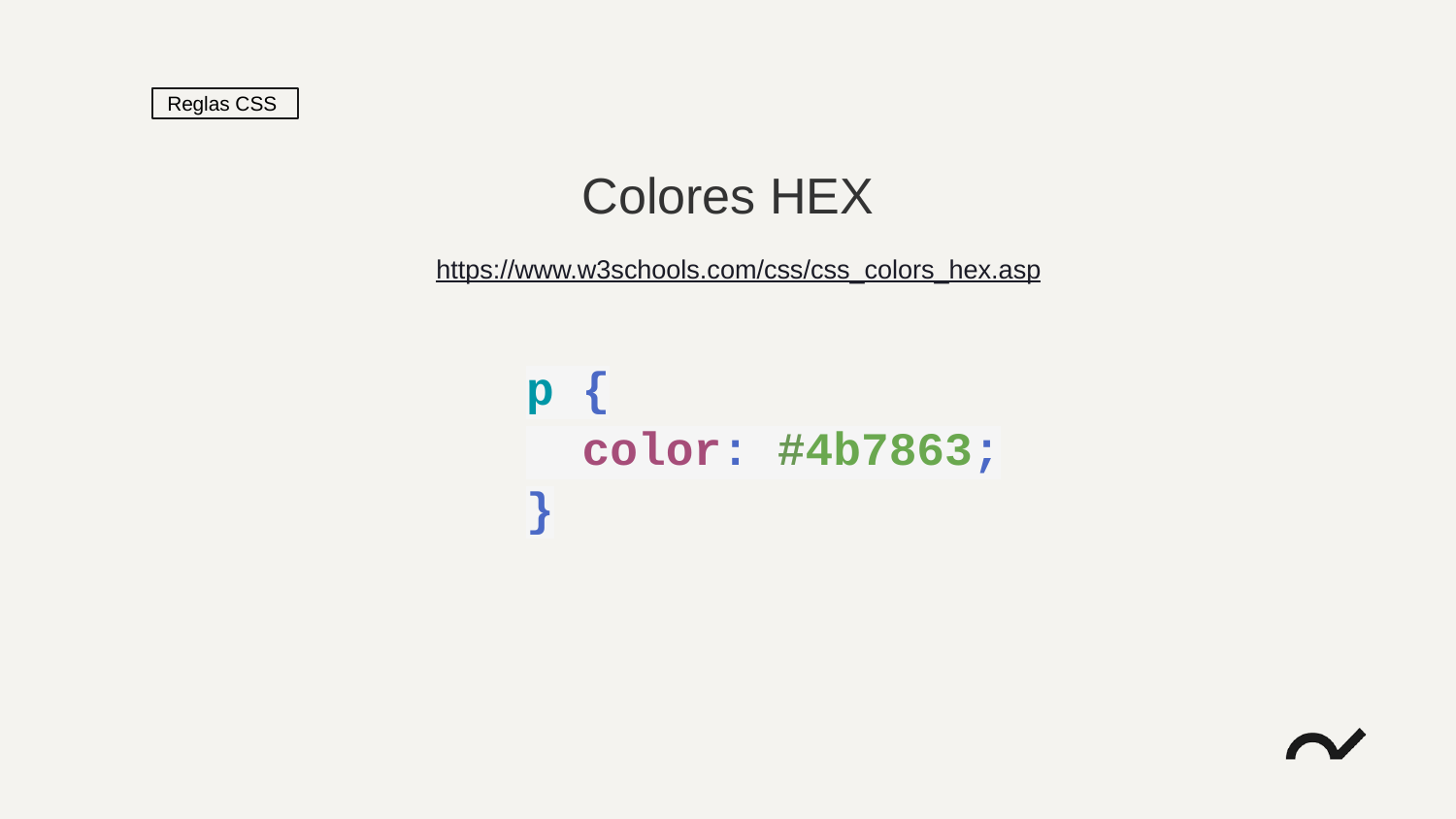

Reglas CSS
Colores HEX
https://www.w3schools.com/css/css_colors_hex.asp
p {
  color: #4b7863;
}